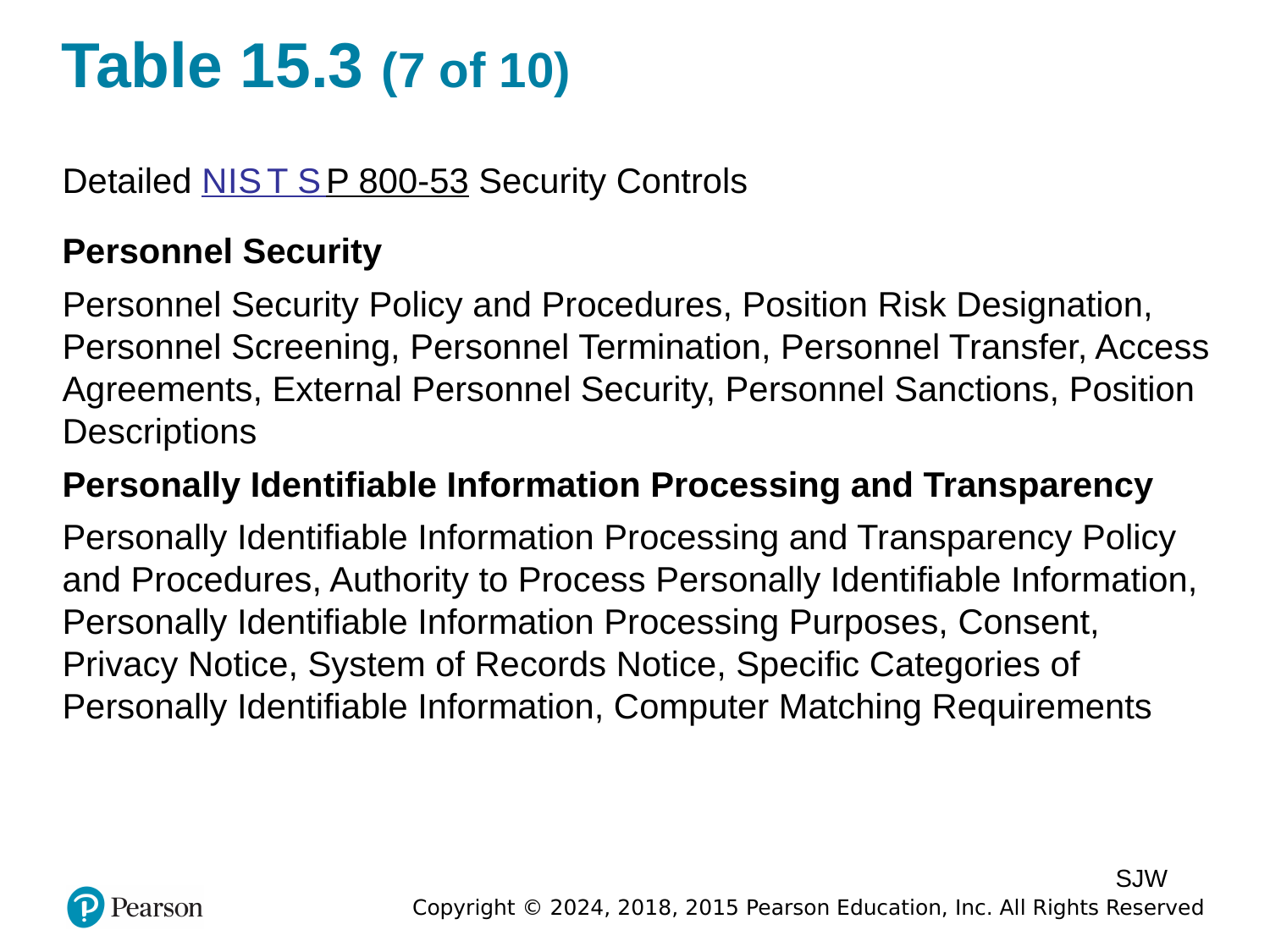

# Table 15.3 (7 of 10)
Detailed N I S T S P 800-53 Security Controls
Personnel Security
Personnel Security Policy and Procedures, Position Risk Designation, Personnel Screening, Personnel Termination, Personnel Transfer, Access Agreements, External Personnel Security, Personnel Sanctions, Position Descriptions
Personally Identifiable Information Processing and Transparency
Personally Identifiable Information Processing and Transparency Policy and Procedures, Authority to Process Personally Identifiable Information, Personally Identifiable Information Processing Purposes, Consent, Privacy Notice, System of Records Notice, Specific Categories of Personally Identifiable Information, Computer Matching Requirements
SJW